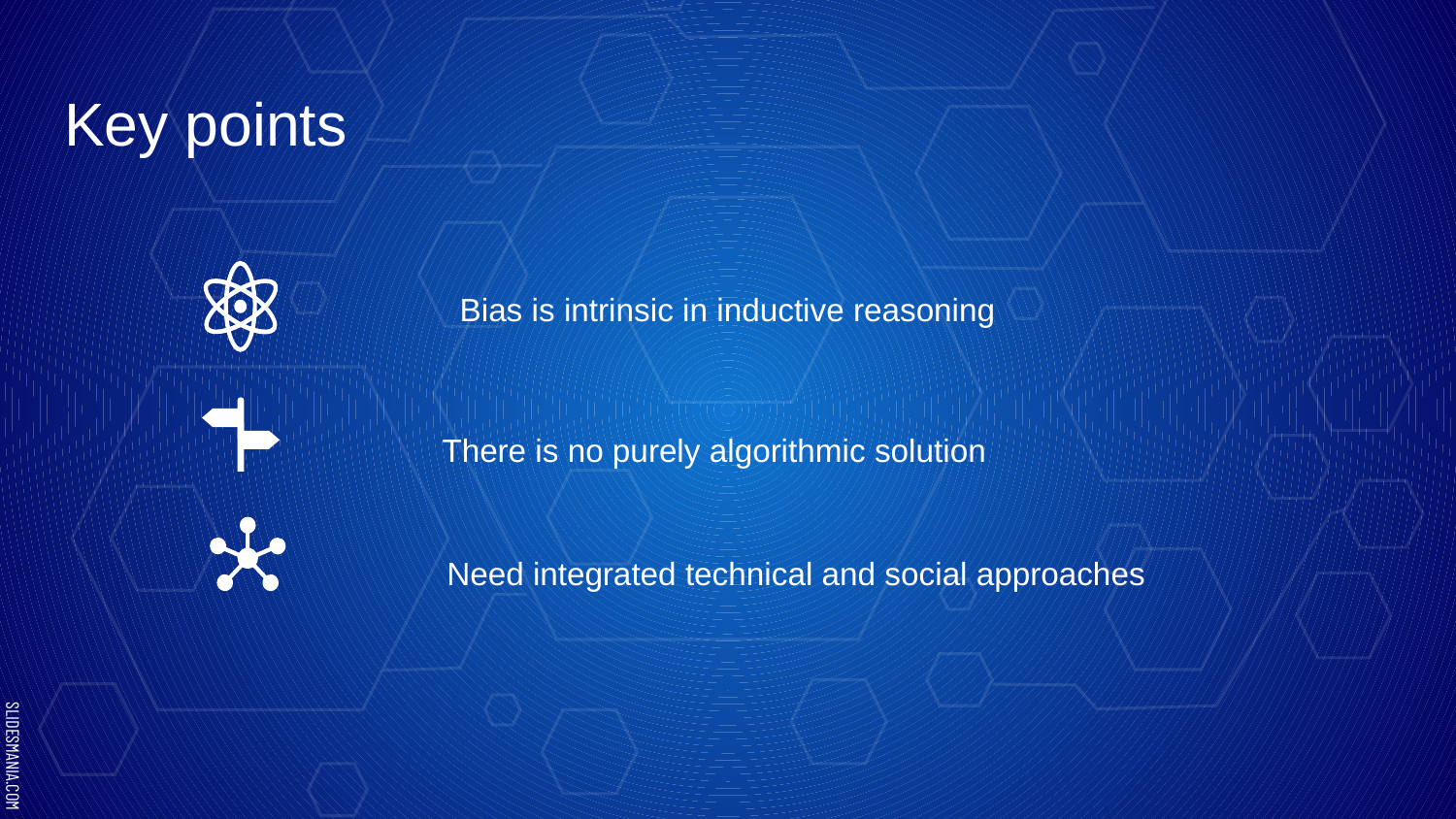

# Key points

Bias is intrinsic in inductive reasoning

There is no purely algorithmic solution

Need integrated technical and social approaches